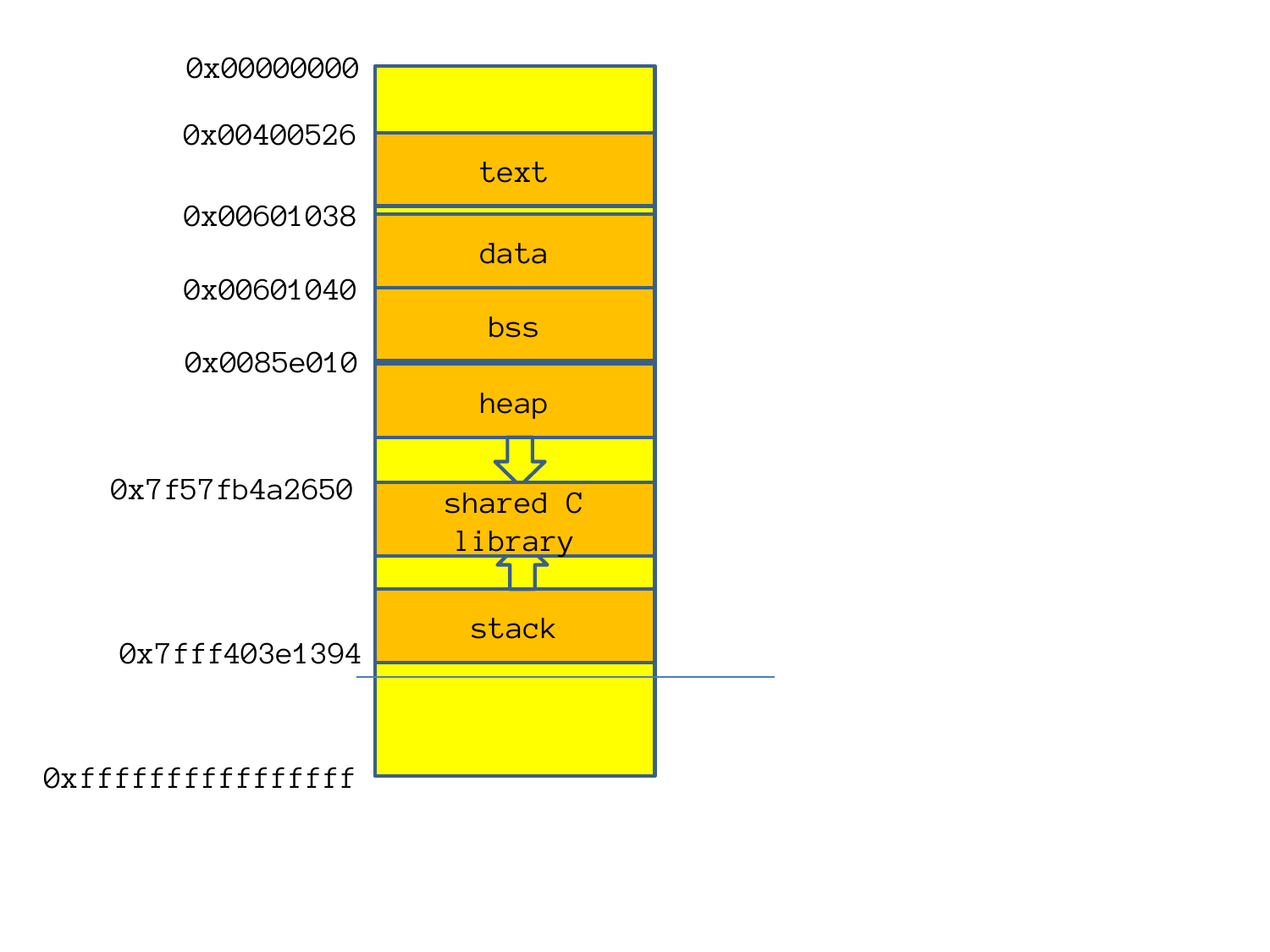

0x00000000

0x00400526
text
0x00601038
data
0x00601040
bss
0x0085e010
heap

0x7f57fb4a2650
shared C library

stack
0x7fff403e1394
0xffffffffffffffff